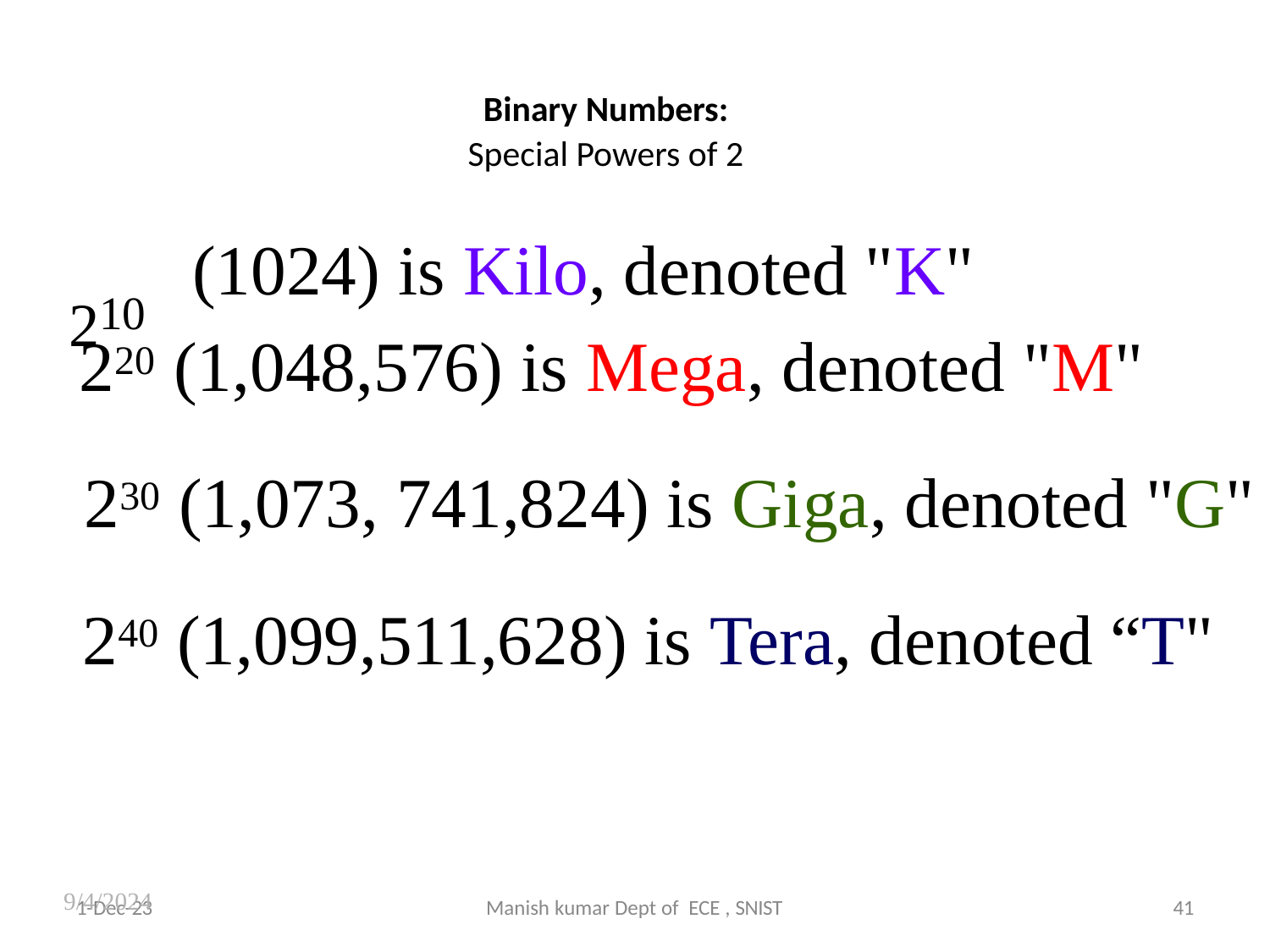

# Binary Numbers:
Special Powers of 2
210
(1024) is Kilo, denoted "K"
220 (1,048,576) is Mega, denoted "M"
230 (1,073, 741,824) is Giga, denoted "G"
240 (1,099,511,628) is Tera, denoted “T"
9/4/2024
41
1-Dec-23
Manish kumar Dept of ECE , SNIST